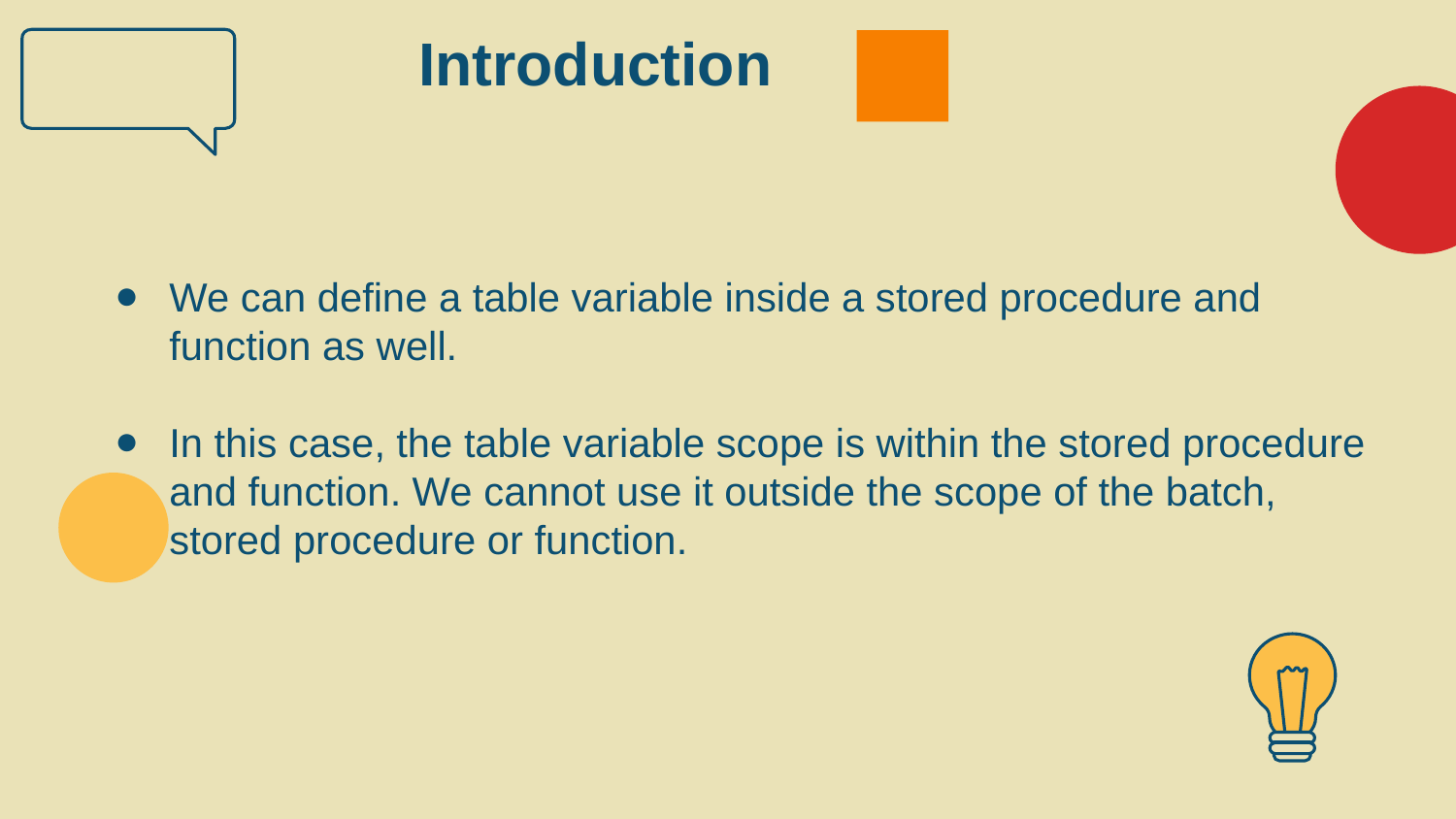

# Introduction

We can define a table variable inside a stored procedure and function as well.

In this case, the table variable scope is within the stored procedure and function. We cannot use it outside the scope of the batch, stored procedure or function.